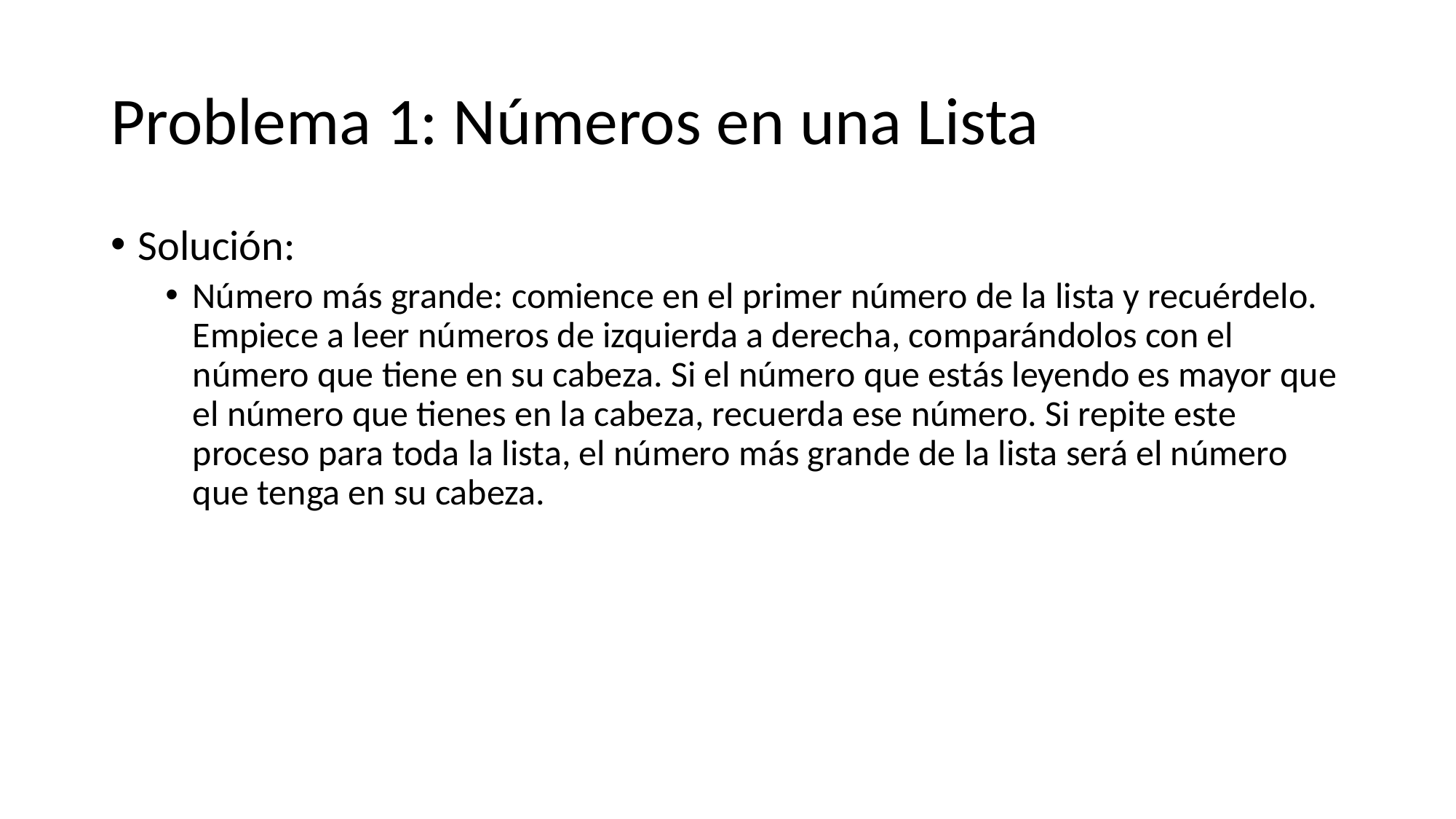

# Problema 1: Números en una Lista
Solución:
Número más grande: comience en el primer número de la lista y recuérdelo. Empiece a leer números de izquierda a derecha, comparándolos con el número que tiene en su cabeza. Si el número que estás leyendo es mayor que el número que tienes en la cabeza, recuerda ese número. Si repite este proceso para toda la lista, el número más grande de la lista será el número que tenga en su cabeza.